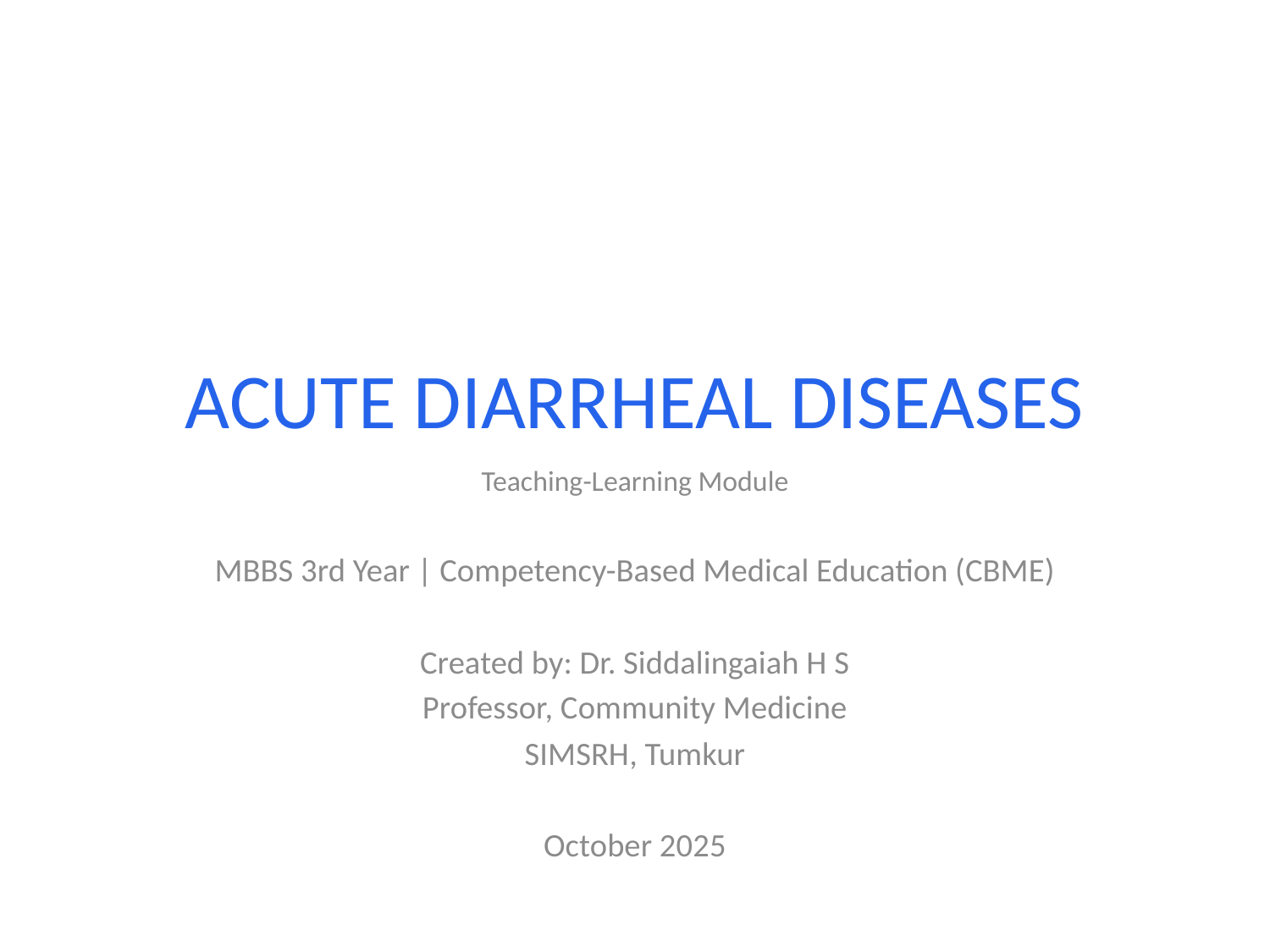

# ACUTE DIARRHEAL DISEASES
Teaching-Learning Module

MBBS 3rd Year | Competency-Based Medical Education (CBME)

Created by: Dr. Siddalingaiah H S
Professor, Community Medicine
SIMSRH, Tumkur

October 2025